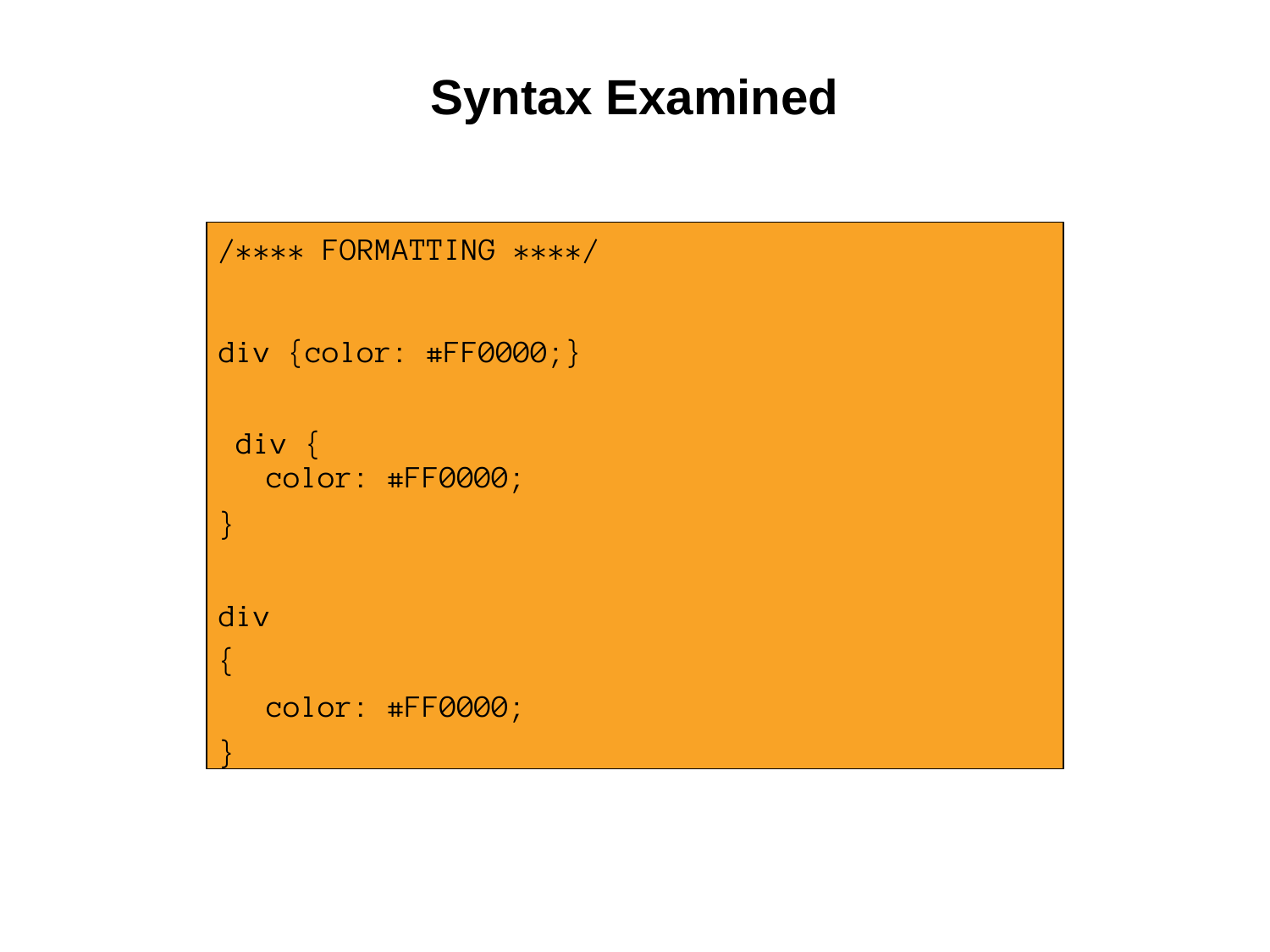

# Syntax Examined
/**** FORMATTING ****/
div {color: #FF0000;}  div {
color: #FF0000;
}

div
{
color: #FF0000;
}
16